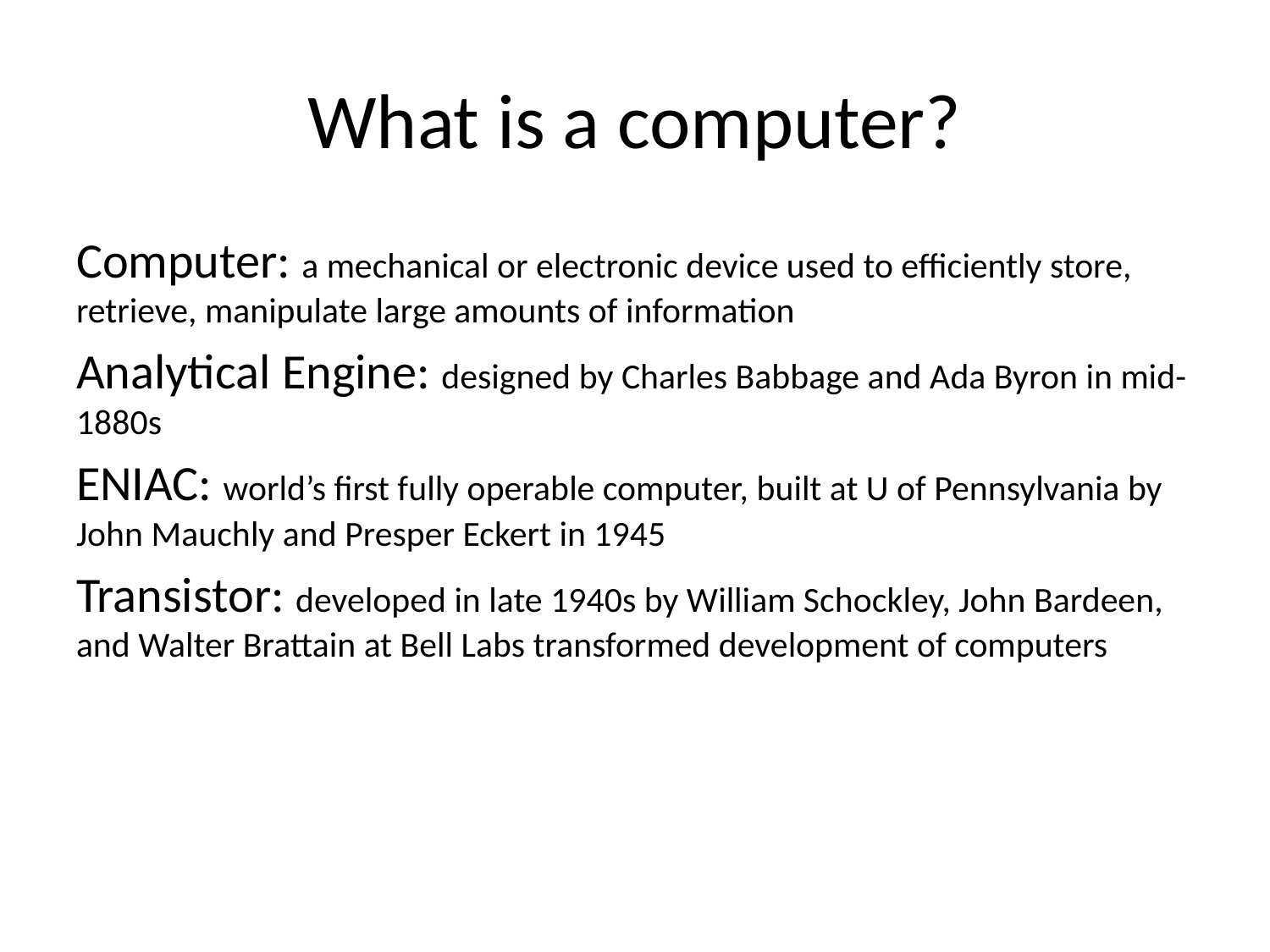

# What is a computer?
Computer: a mechanical or electronic device used to efficiently store, retrieve, manipulate large amounts of information
Analytical Engine: designed by Charles Babbage and Ada Byron in mid-1880s
ENIAC: world’s first fully operable computer, built at U of Pennsylvania by John Mauchly and Presper Eckert in 1945
Transistor: developed in late 1940s by William Schockley, John Bardeen, and Walter Brattain at Bell Labs transformed development of computers